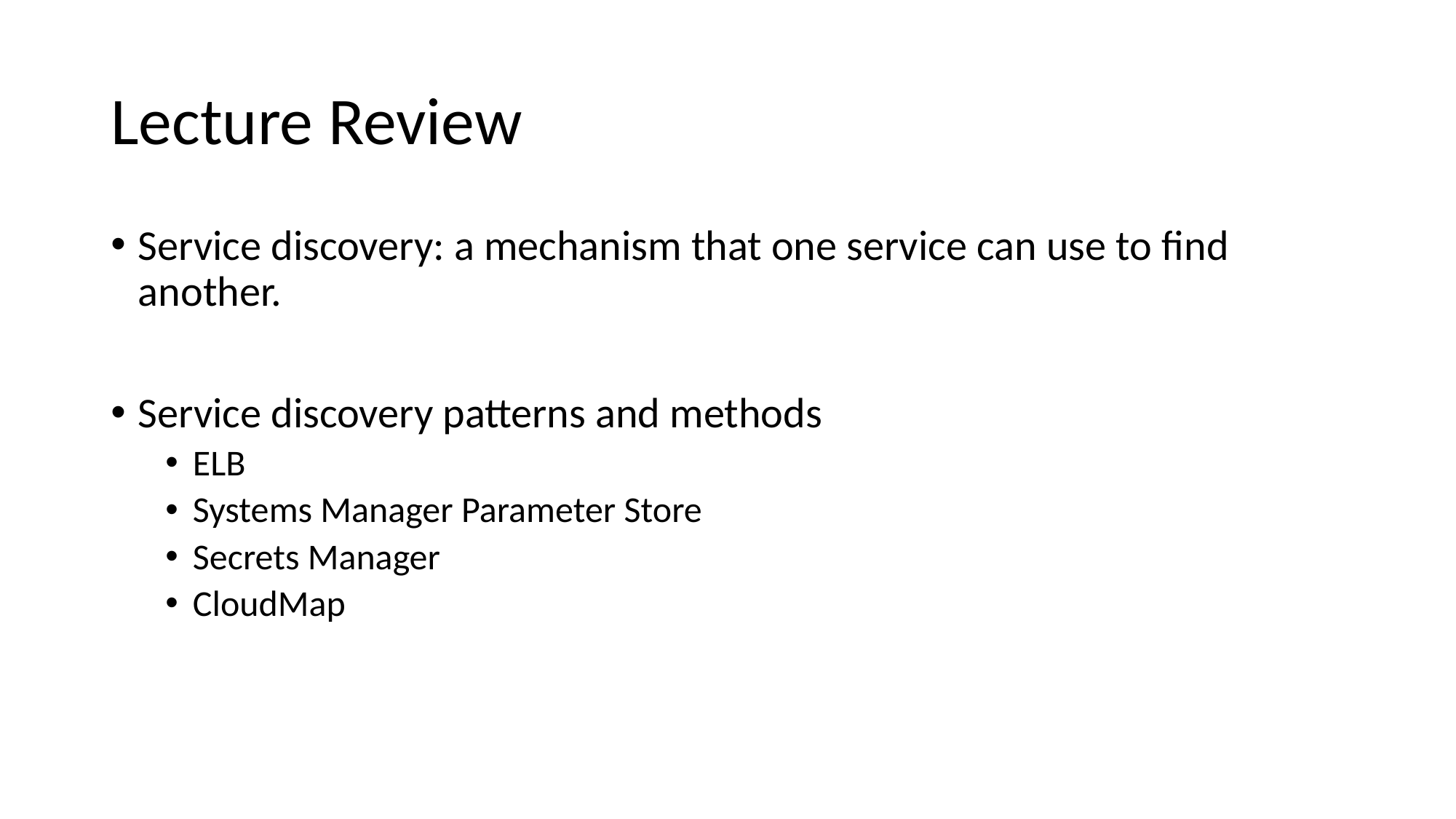

# Lecture Review
Service discovery: a mechanism that one service can use to find another.

Service discovery patterns and methods
ELB
Systems Manager Parameter Store
Secrets Manager
CloudMap